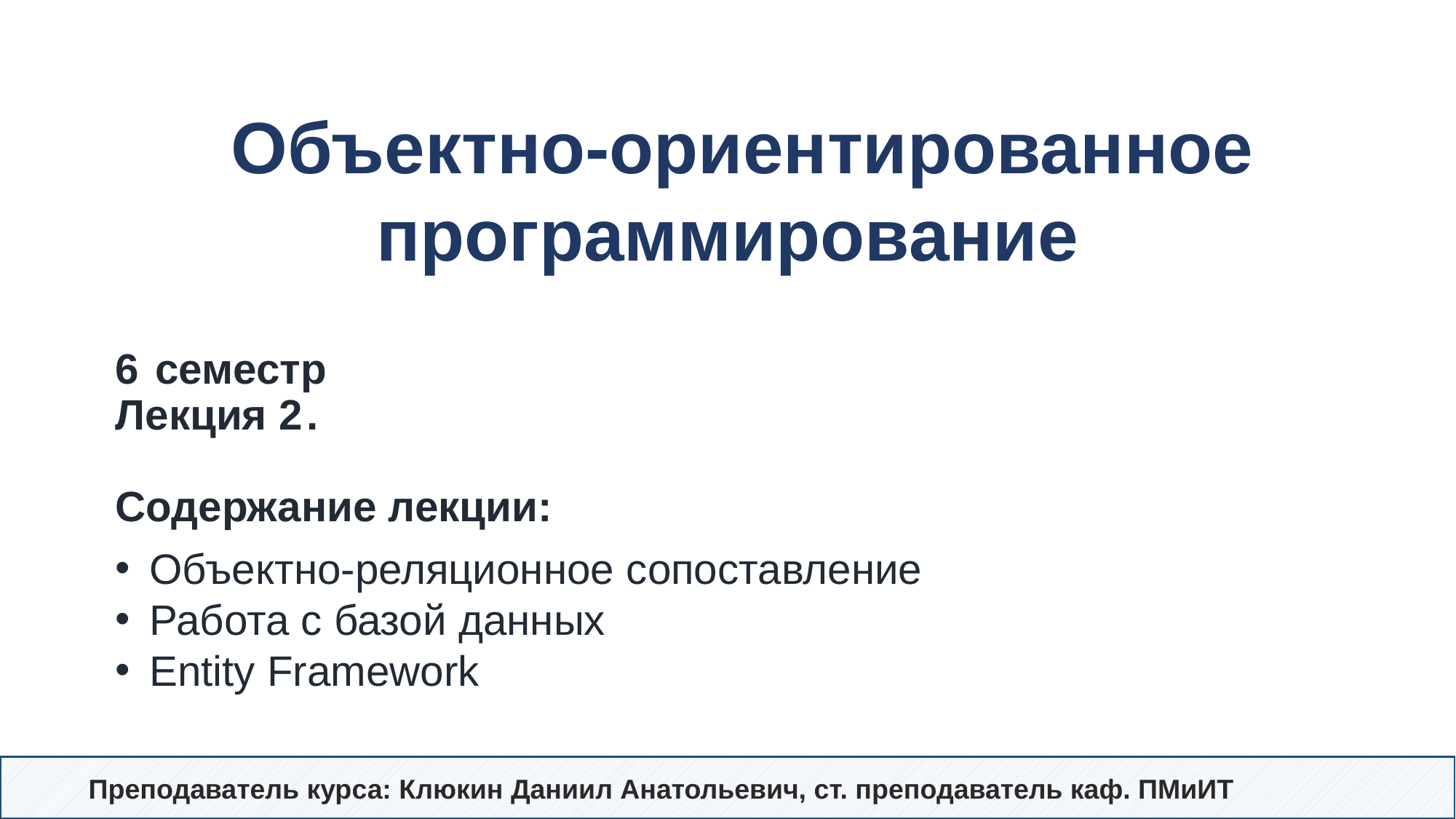

Объектно-ориентированное программирование
# 6 семестр Лекция 2. Содержание лекции:
Объектно-реляционное сопоставление
Работа с базой данных
Entity Framework
Преподаватель курса: Клюкин Даниил Анатольевич, ст. преподаватель каф. ПМиИТ